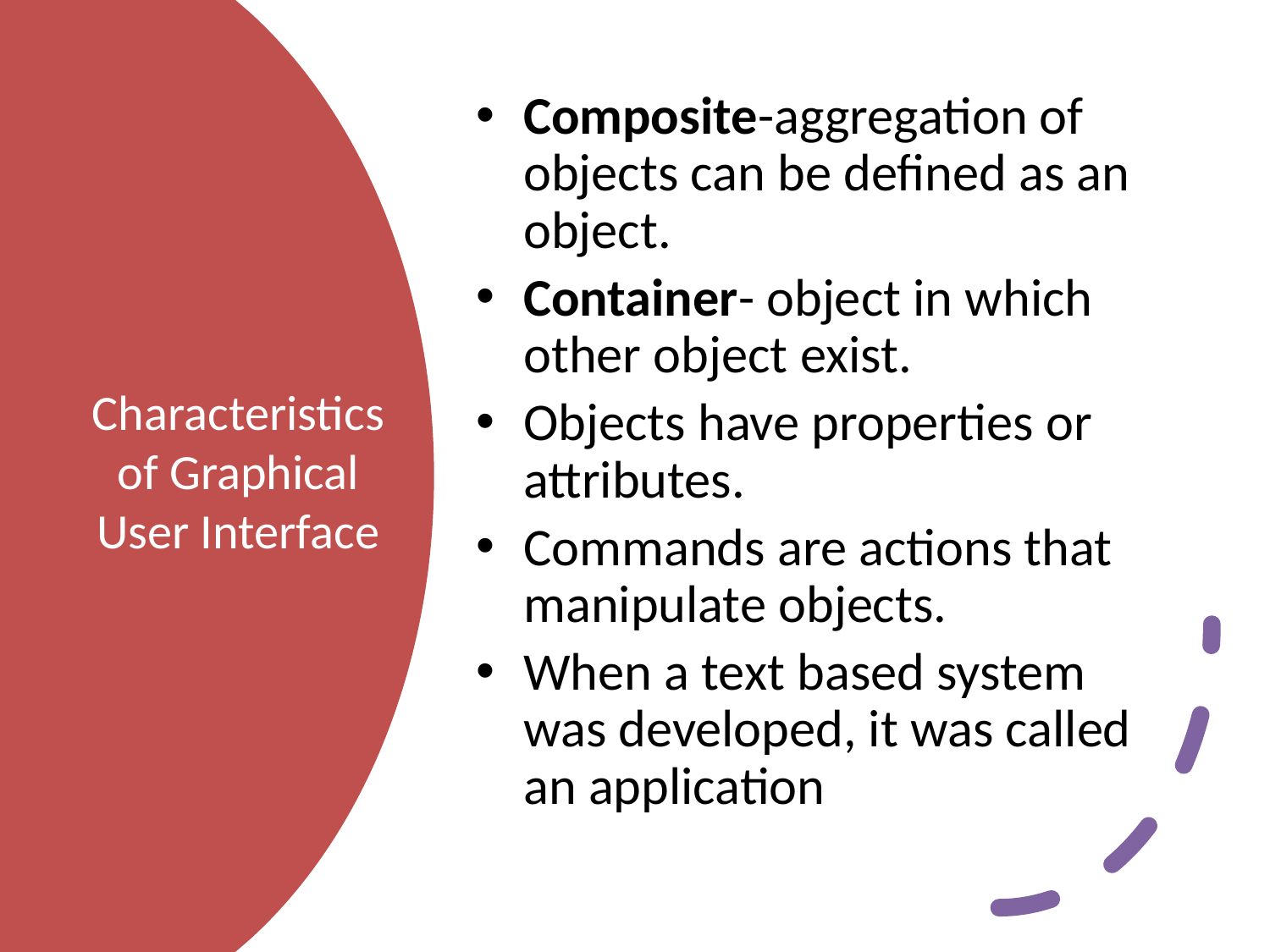

Composite-aggregation of objects can be defined as an object.
Container- object in which other object exist.
Objects have properties or attributes.
Commands are actions that manipulate objects.
When a text based system was developed, it was called an application

# Characteristics of Graphical User Interface